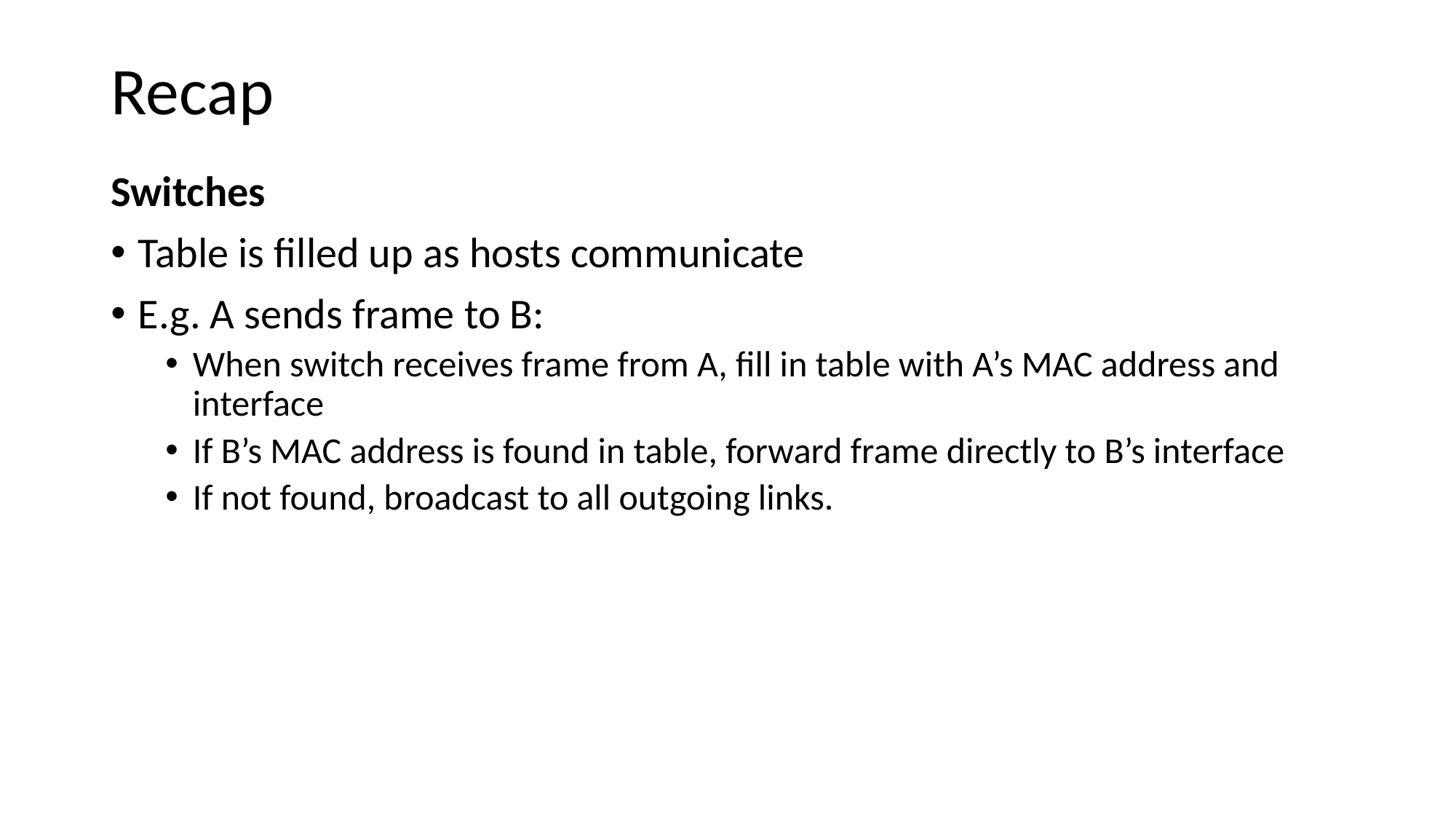

# Recap
Switches
Table is filled up as hosts communicate
E.g. A sends frame to B:
When switch receives frame from A, fill in table with A’s MAC address and interface
If B’s MAC address is found in table, forward frame directly to B’s interface
If not found, broadcast to all outgoing links.